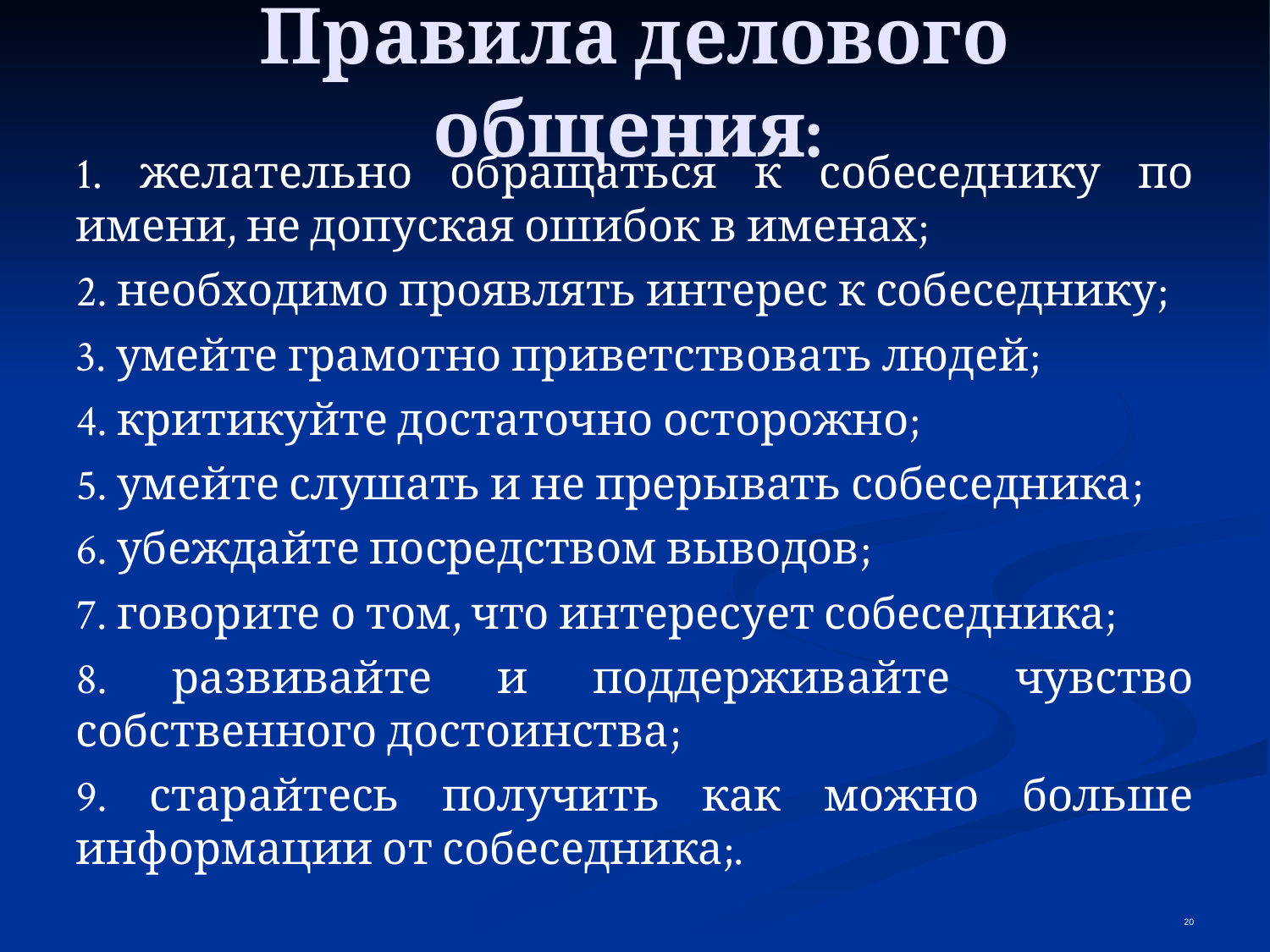

Правила делового общения:
1. желательно обращаться к собеседнику по имени, не допуская ошибок в именах;
2. необходимо проявлять интерес к собеседнику;
3. умейте грамотно приветствовать людей;
4. критикуйте достаточно осторожно;
5. умейте слушать и не прерывать собеседника;
6. убеждайте посредством выводов;
7. говорите о том, что интересует собеседника;
8. развивайте и поддерживайте чувство собственного достоинства;
9. старайтесь получить как можно больше информации от собеседника;.
20